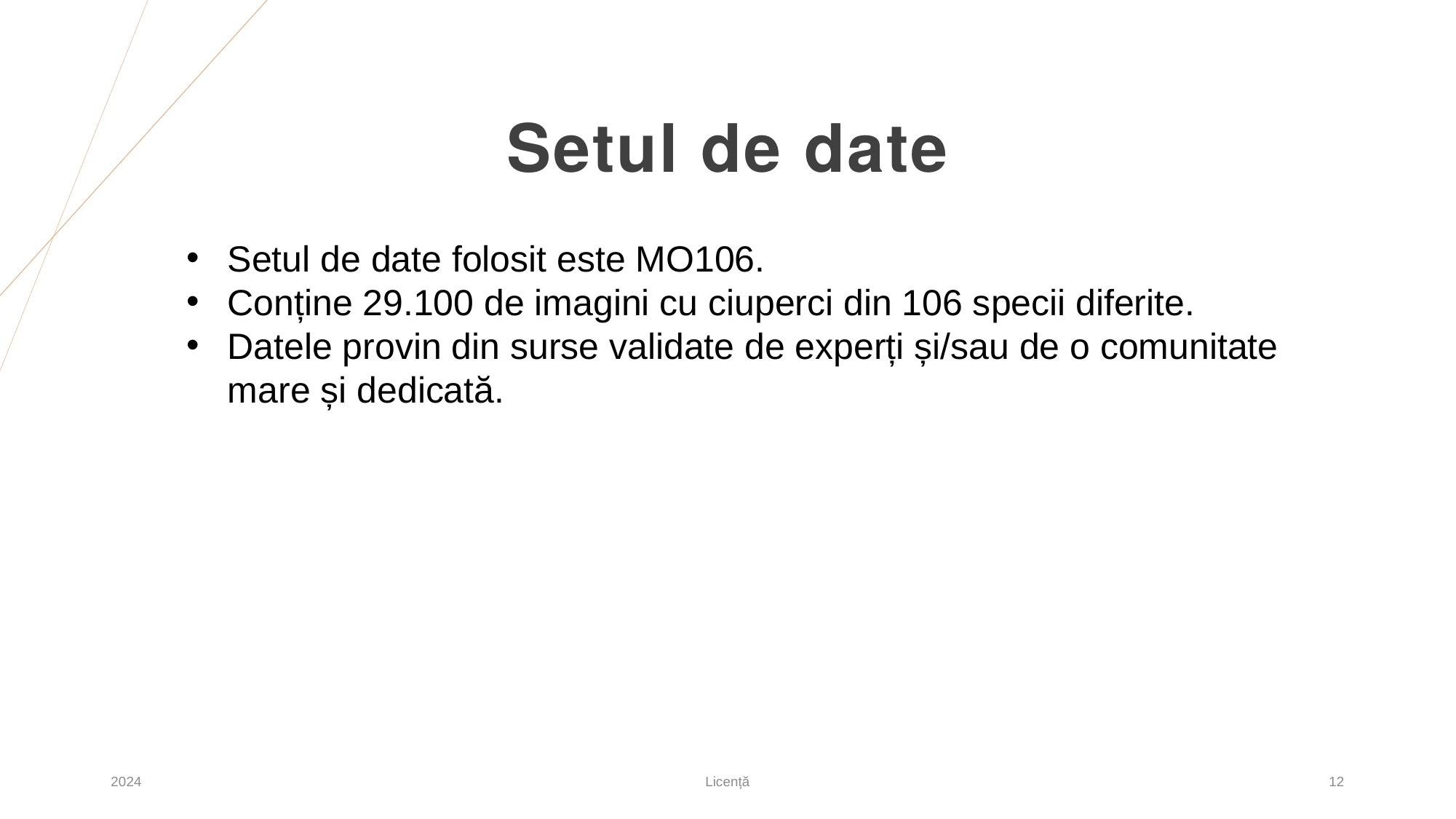

# Setul de date
Setul de date folosit este MO106.
Conține 29.100 de imagini cu ciuperci din 106 specii diferite.
Datele provin din surse validate de experți și/sau de o comunitate mare și dedicată.
2024
Licență
12